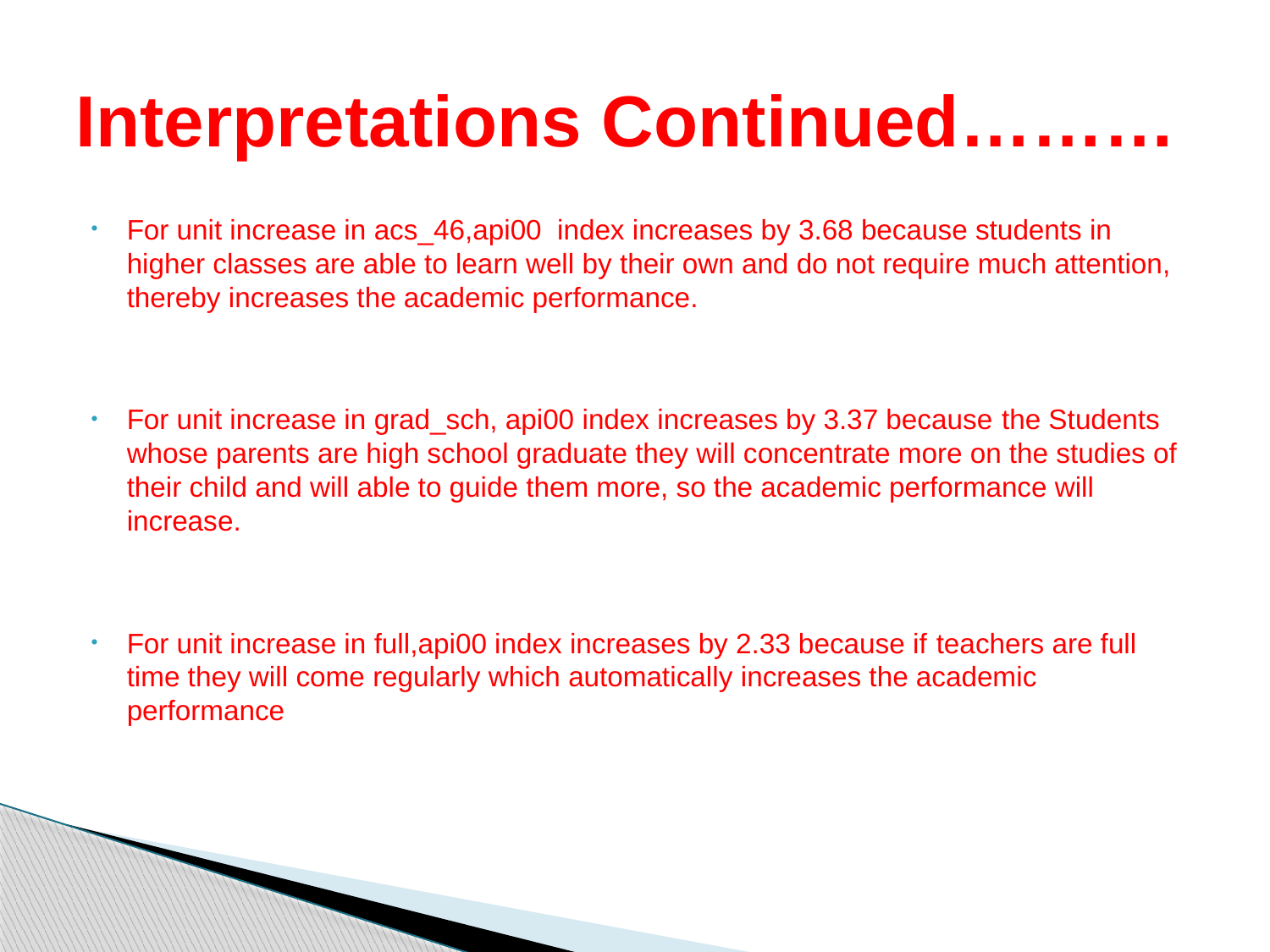

# Interpretations Continued………
For unit increase in acs_46,api00  index increases by 3.68 because students in higher classes are able to learn well by their own and do not require much attention, thereby increases the academic performance.

For unit increase in grad_sch, api00 index increases by 3.37 because the Students whose parents are high school graduate they will concentrate more on the studies of their child and will able to guide them more, so the academic performance will increase.

For unit increase in full,api00 index increases by 2.33 because if teachers are full time they will come regularly which automatically increases the academic performance